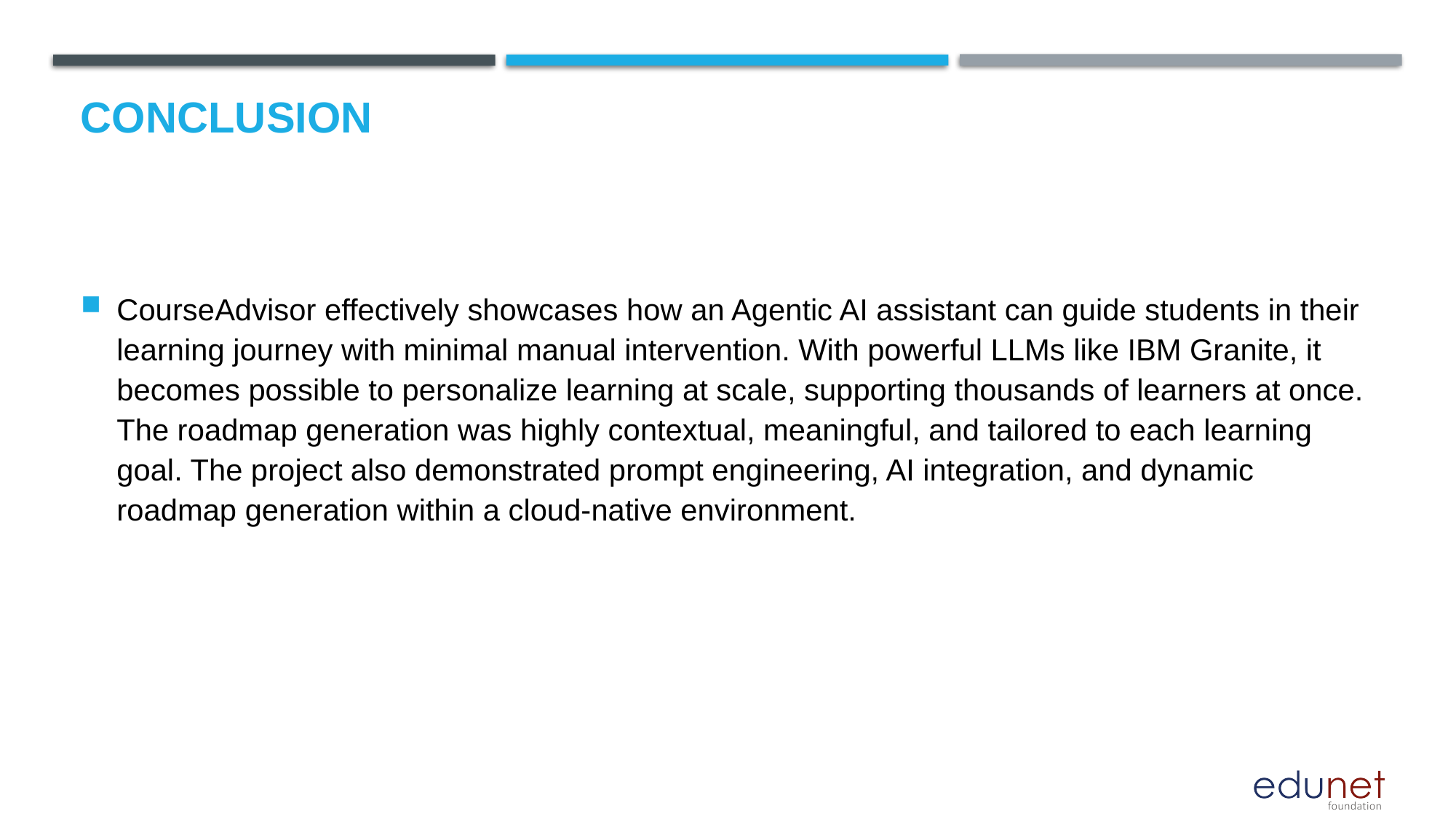

# Conclusion
CourseAdvisor effectively showcases how an Agentic AI assistant can guide students in their learning journey with minimal manual intervention. With powerful LLMs like IBM Granite, it becomes possible to personalize learning at scale, supporting thousands of learners at once. The roadmap generation was highly contextual, meaningful, and tailored to each learning goal. The project also demonstrated prompt engineering, AI integration, and dynamic roadmap generation within a cloud-native environment.